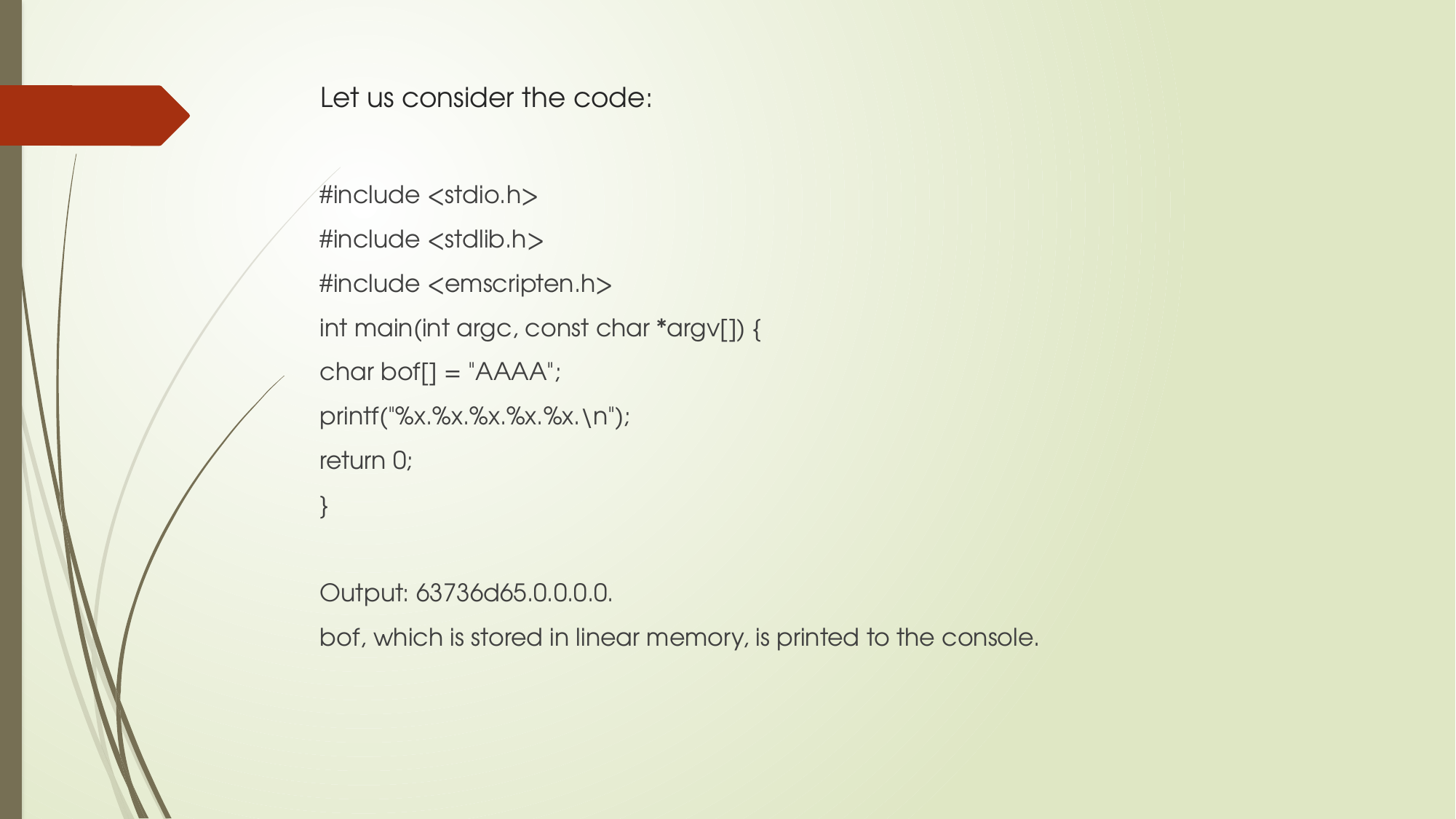

# Let us consider the code:
#include <stdio.h>
#include <stdlib.h>
#include <emscripten.h>
int main(int argc, const char *argv[]) {
char bof[] = "AAAA";
printf("%x.%x.%x.%x.%x.\n");
return 0;
}

Output: 63736d65.0.0.0.0.
bof, which is stored in linear memory, is printed to the console.